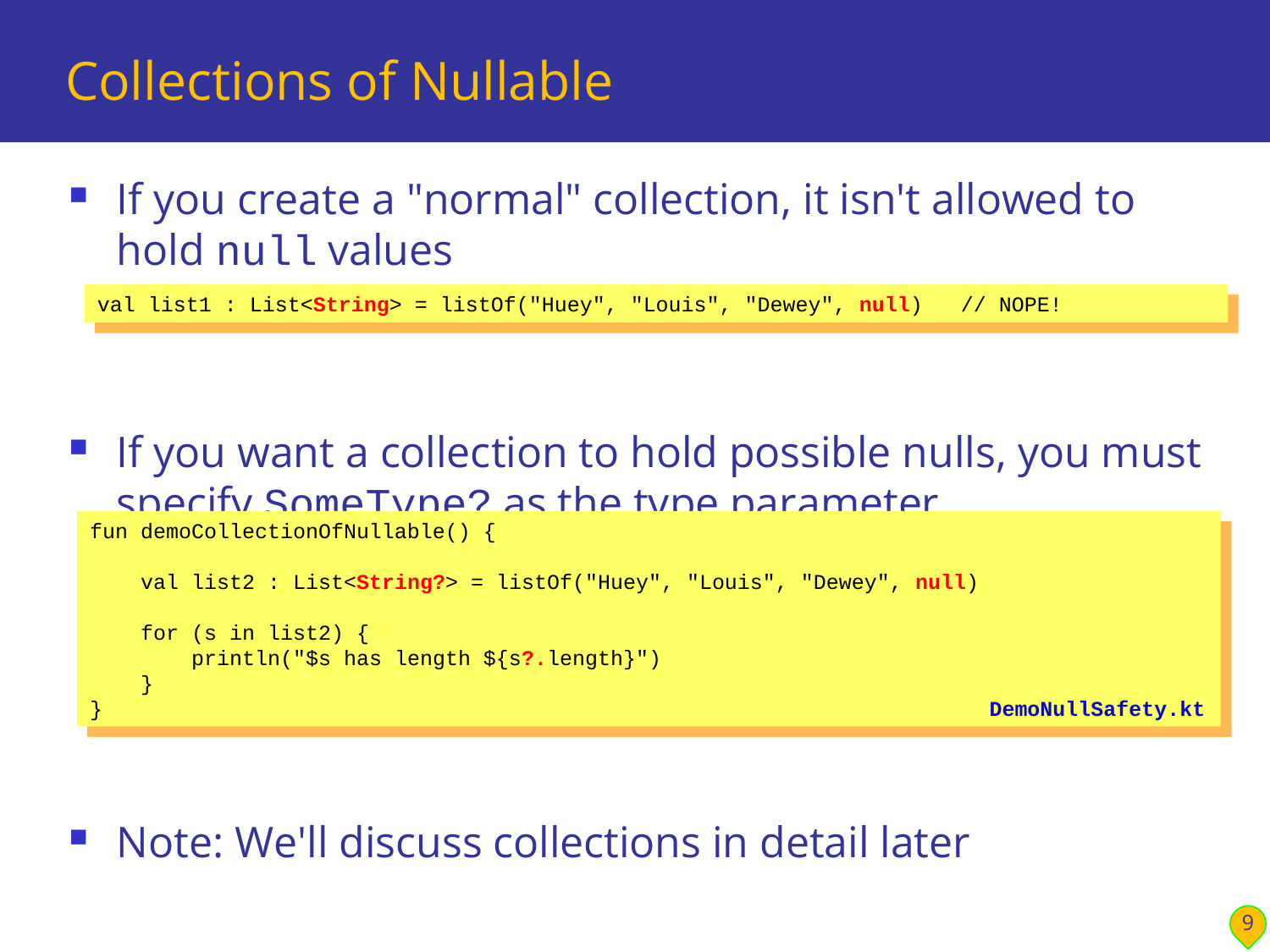

# Collections of Nullable
If you create a "normal" collection, it isn't allowed to hold null values

If you want a collection to hold possible nulls, you must specify SomeType? as the type parameter

Note: We'll discuss collections in detail later
val list1 : List<String> = listOf("Huey", "Louis", "Dewey", null)   // NOPE!
fun demoCollectionOfNullable() {

    val list2 : List<String?> = listOf("Huey", "Louis", "Dewey", null)

    for (s in list2) {
        println("$s has length ${s?.length}")
    }
}
DemoNullSafety.kt
9